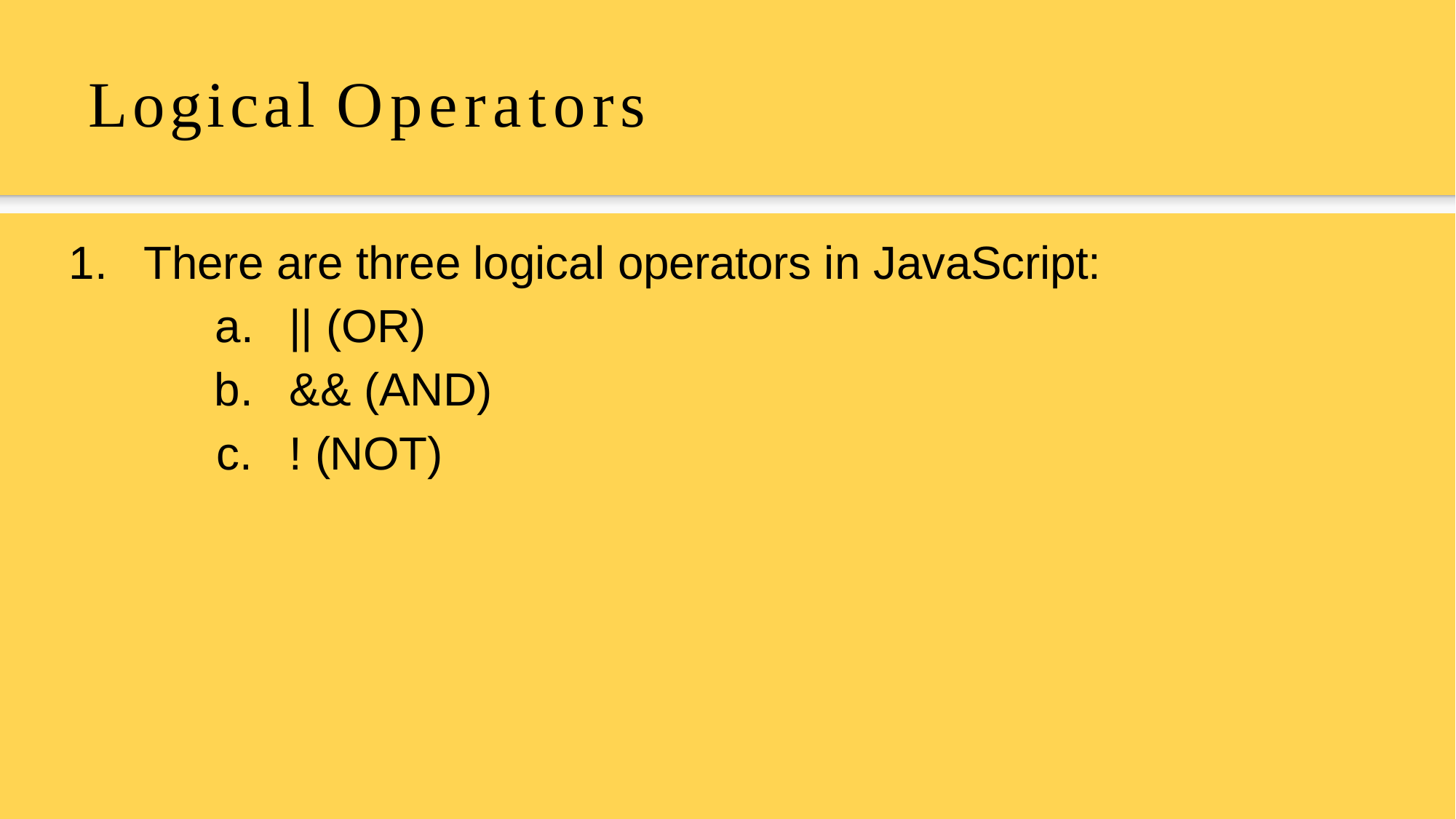

# Logical Operators

There are three logical operators in JavaScript:
|| (OR)
&& (AND)
! (NOT)